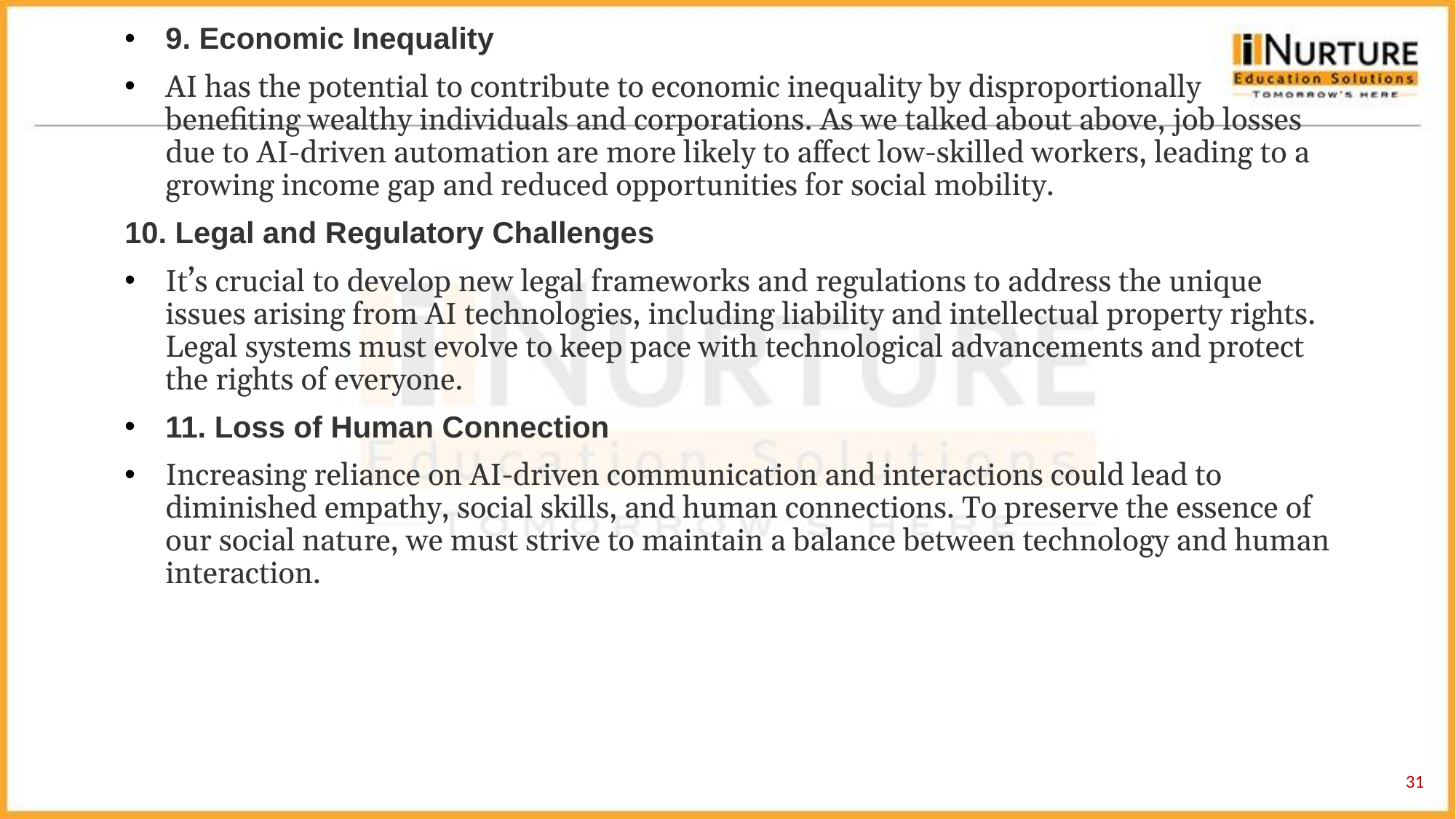

9. Economic Inequality
AI has the potential to contribute to economic inequality by disproportionally benefiting wealthy individuals and corporations. As we talked about above, job losses due to AI-driven automation are more likely to affect low-skilled workers, leading to a growing income gap and reduced opportunities for social mobility.
10. Legal and Regulatory Challenges
It’s crucial to develop new legal frameworks and regulations to address the unique issues arising from AI technologies, including liability and intellectual property rights. Legal systems must evolve to keep pace with technological advancements and protect the rights of everyone.
11. Loss of Human Connection
Increasing reliance on AI-driven communication and interactions could lead to diminished empathy, social skills, and human connections. To preserve the essence of our social nature, we must strive to maintain a balance between technology and human interaction.

31